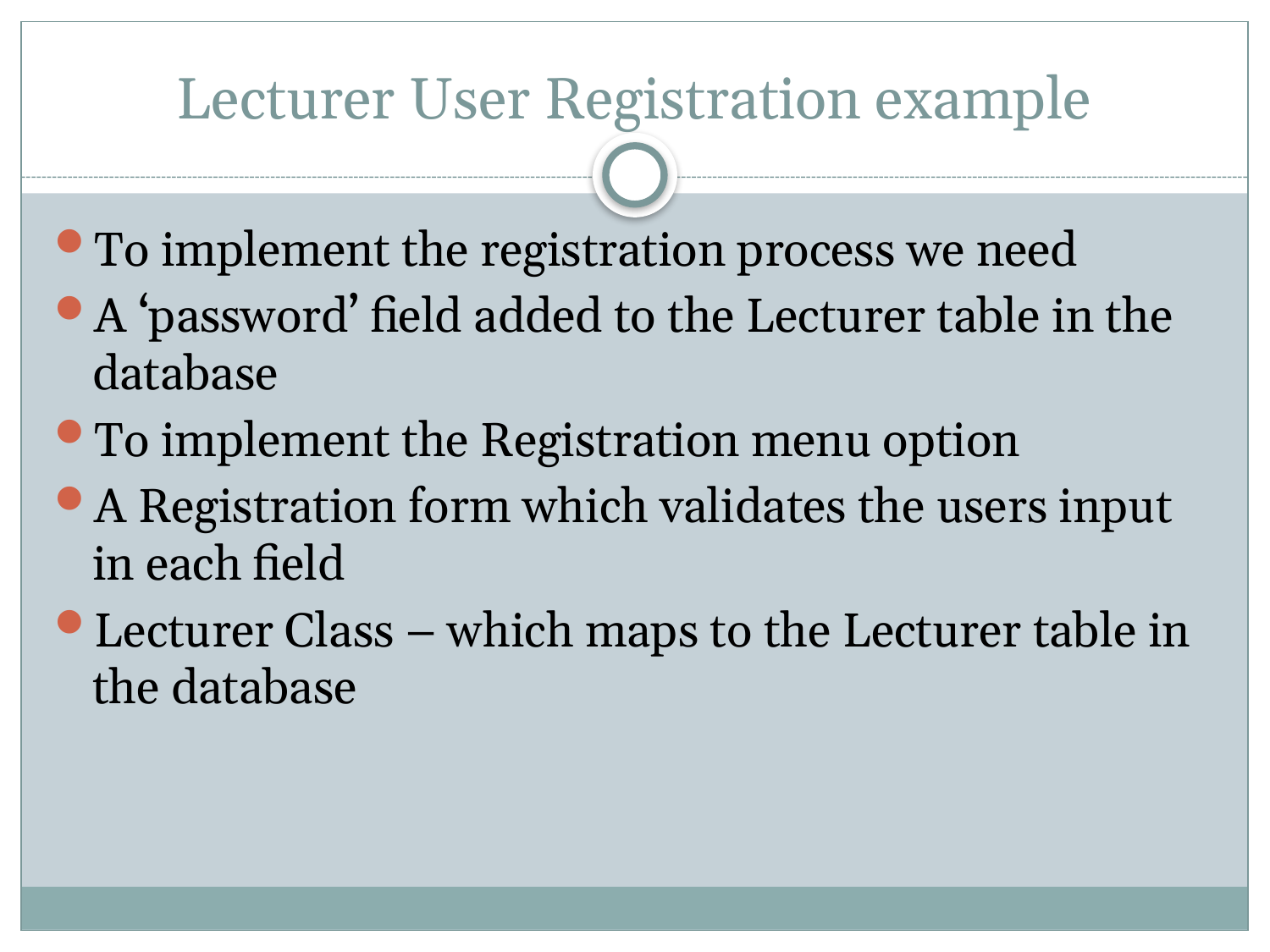

# Lecturer User Registration example
To implement the registration process we need
A ‘password’ field added to the Lecturer table in the database
To implement the Registration menu option
A Registration form which validates the users input in each field
Lecturer Class – which maps to the Lecturer table in the database